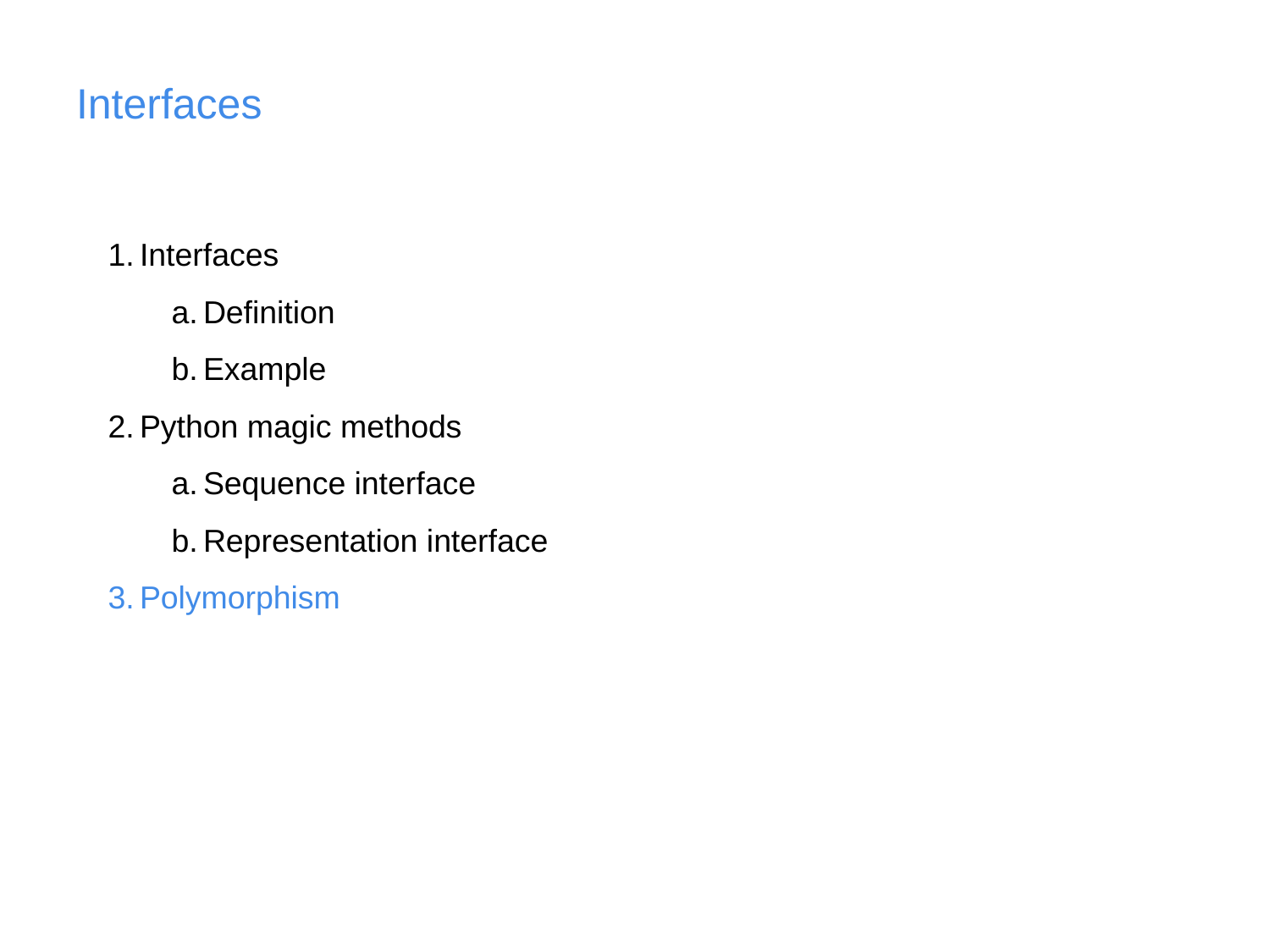

Interfaces
Interfaces
Definition
Example
Python magic methods
Sequence interface
Representation interface
Polymorphism